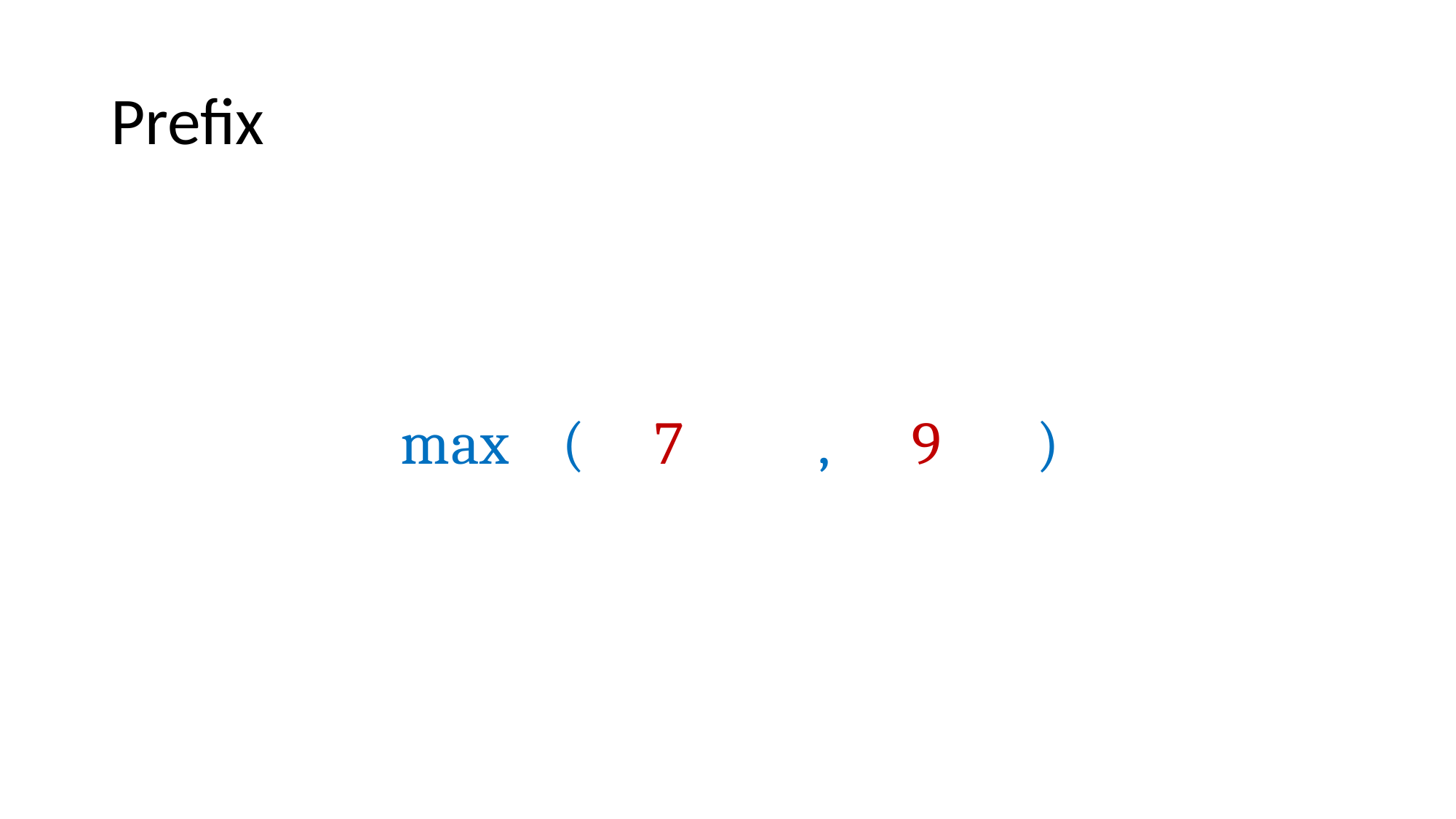

# Prefix

max    (     7          ,      9       )